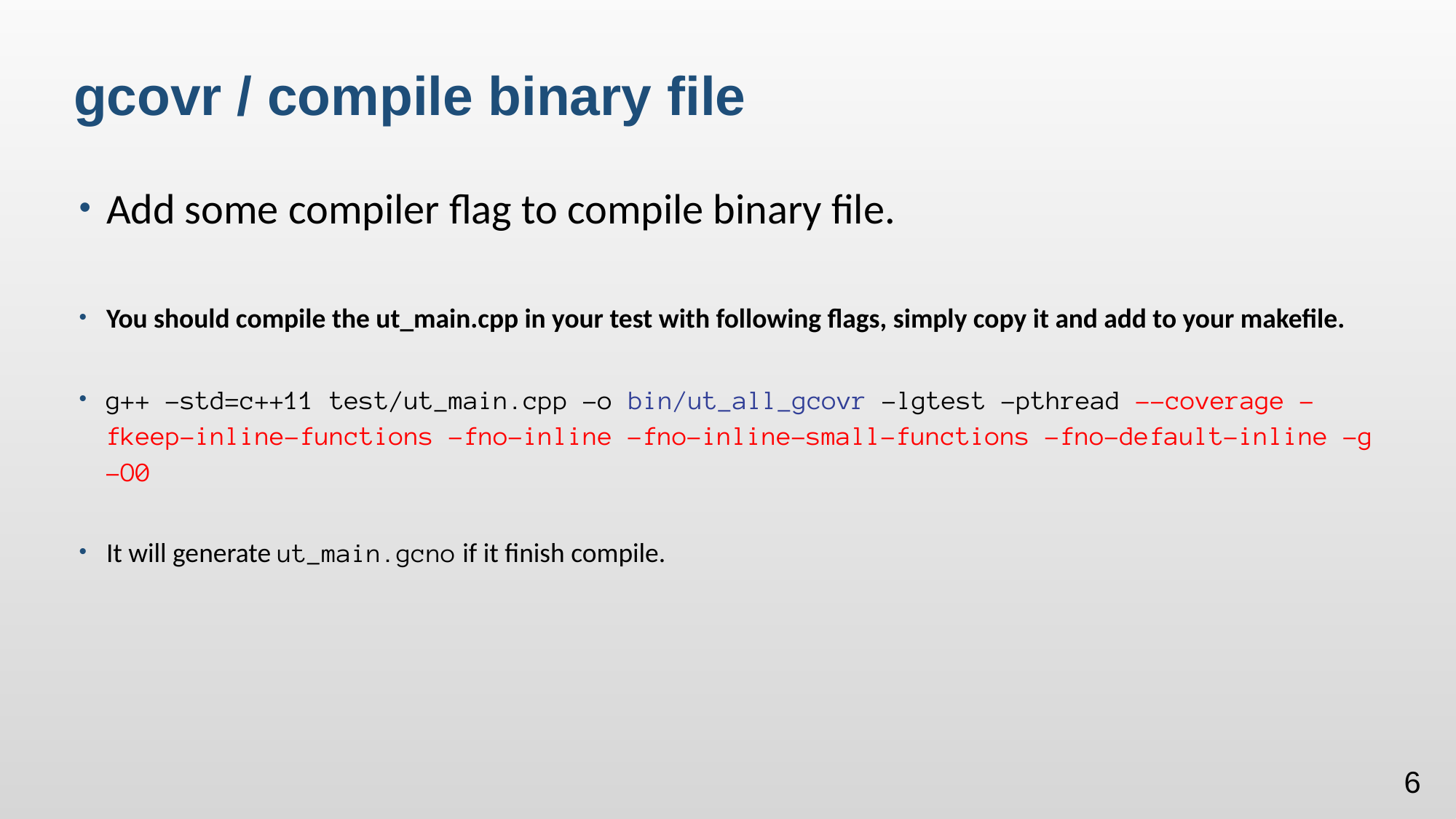

gcovr / compile binary file
Add some compiler flag to compile binary file.

You should compile the ut_main.cpp in your test with following flags, simply copy it and add to your makefile.

g++ -std=c++11 test/ut_main.cpp -o bin/ut_all_gcovr -lgtest -pthread --coverage -fkeep-inline-functions -fno-inline -fno-inline-small-functions -fno-default-inline -g -O0

It will generate ut_main.gcno if it finish compile.

6